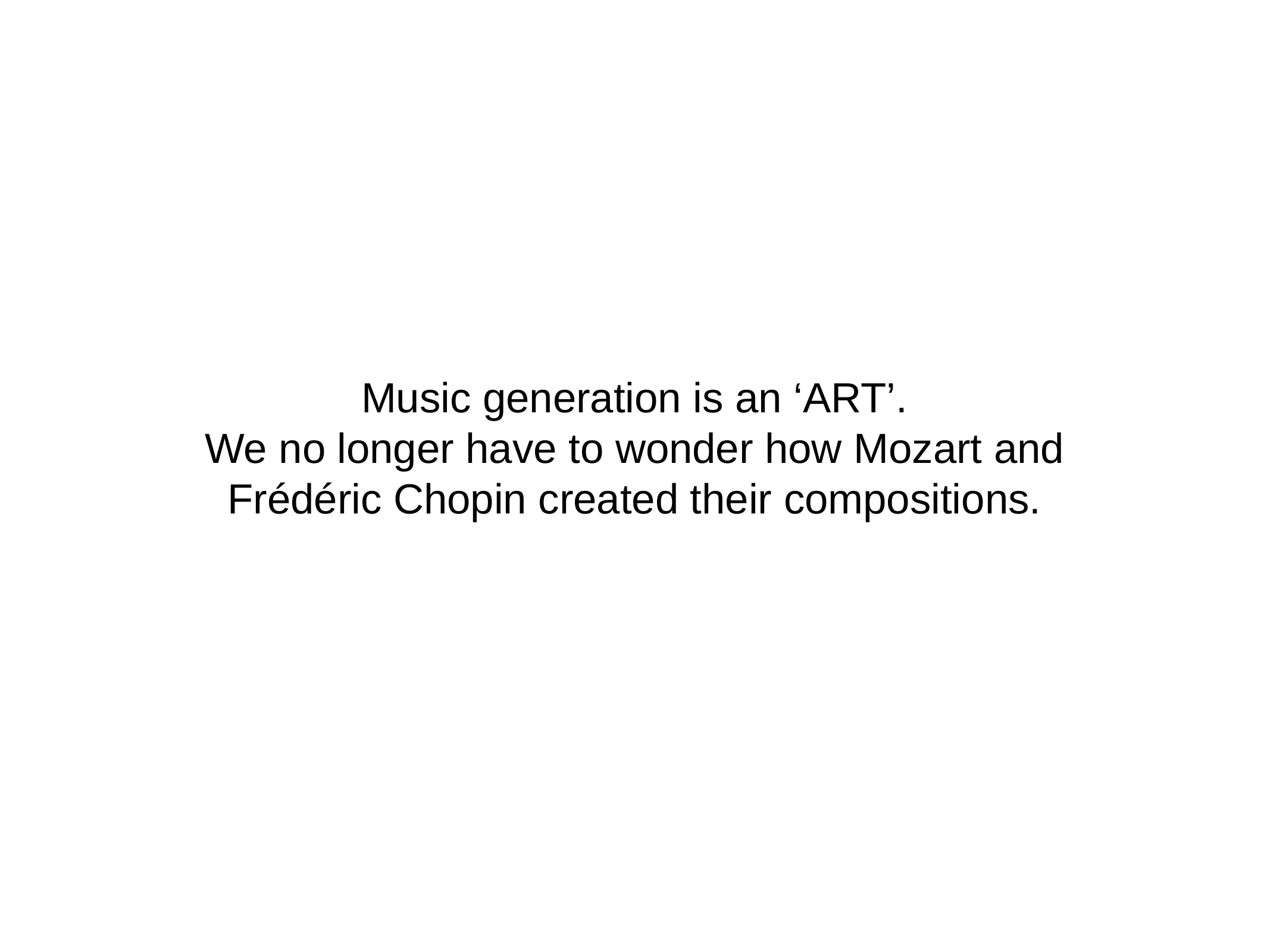

Music generation is an ‘ART’.
We no longer have to wonder how Mozart and Frédéric Chopin created their compositions.